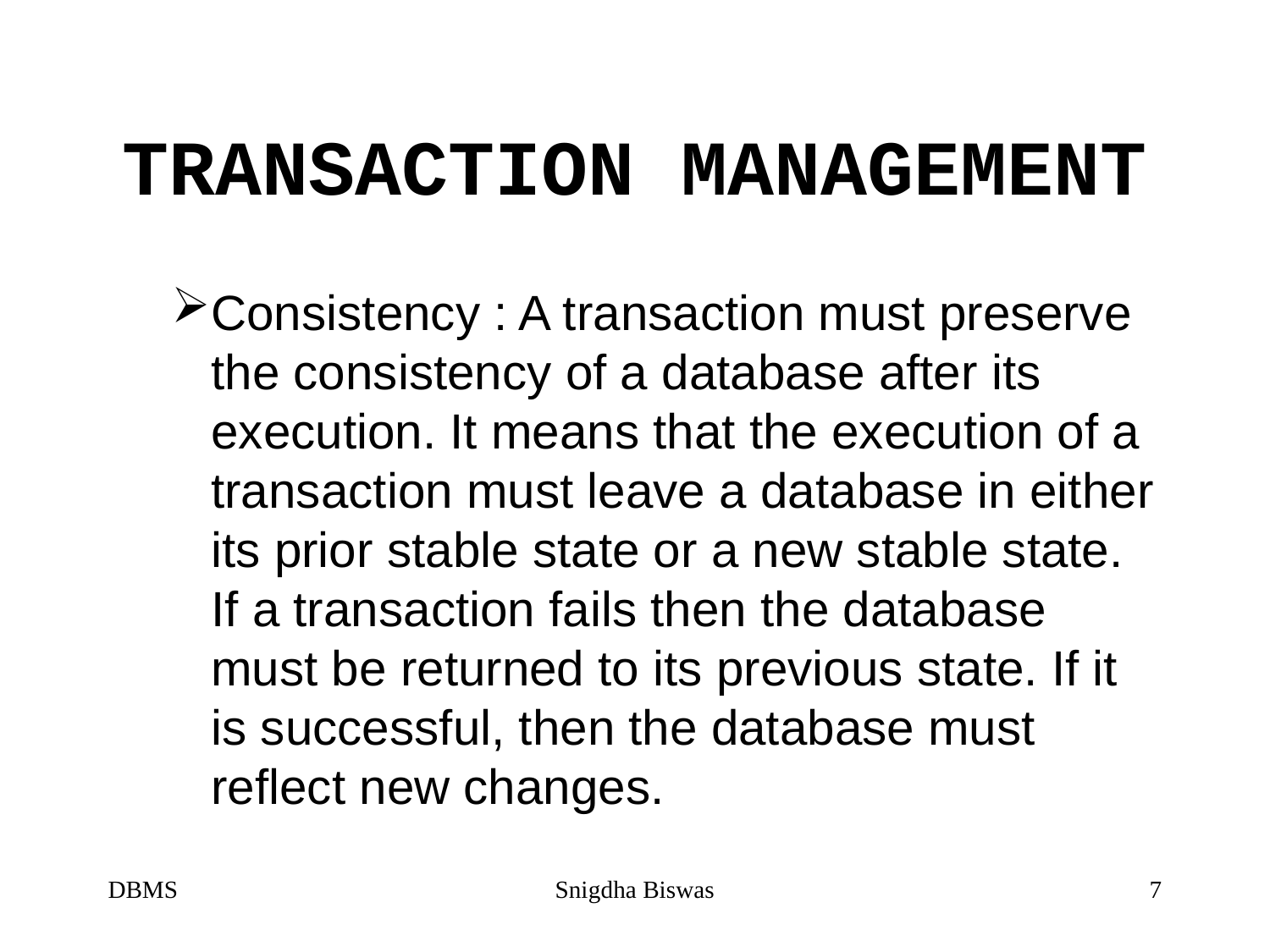

# TRANSACTION MANAGEMENT
Consistency : A transaction must preserve the consistency of a database after its execution. It means that the execution of a transaction must leave a database in either its prior stable state or a new stable state. If a transaction fails then the database must be returned to its previous state. If it is successful, then the database must reflect new changes.
DBMS
Snigdha Biswas
7